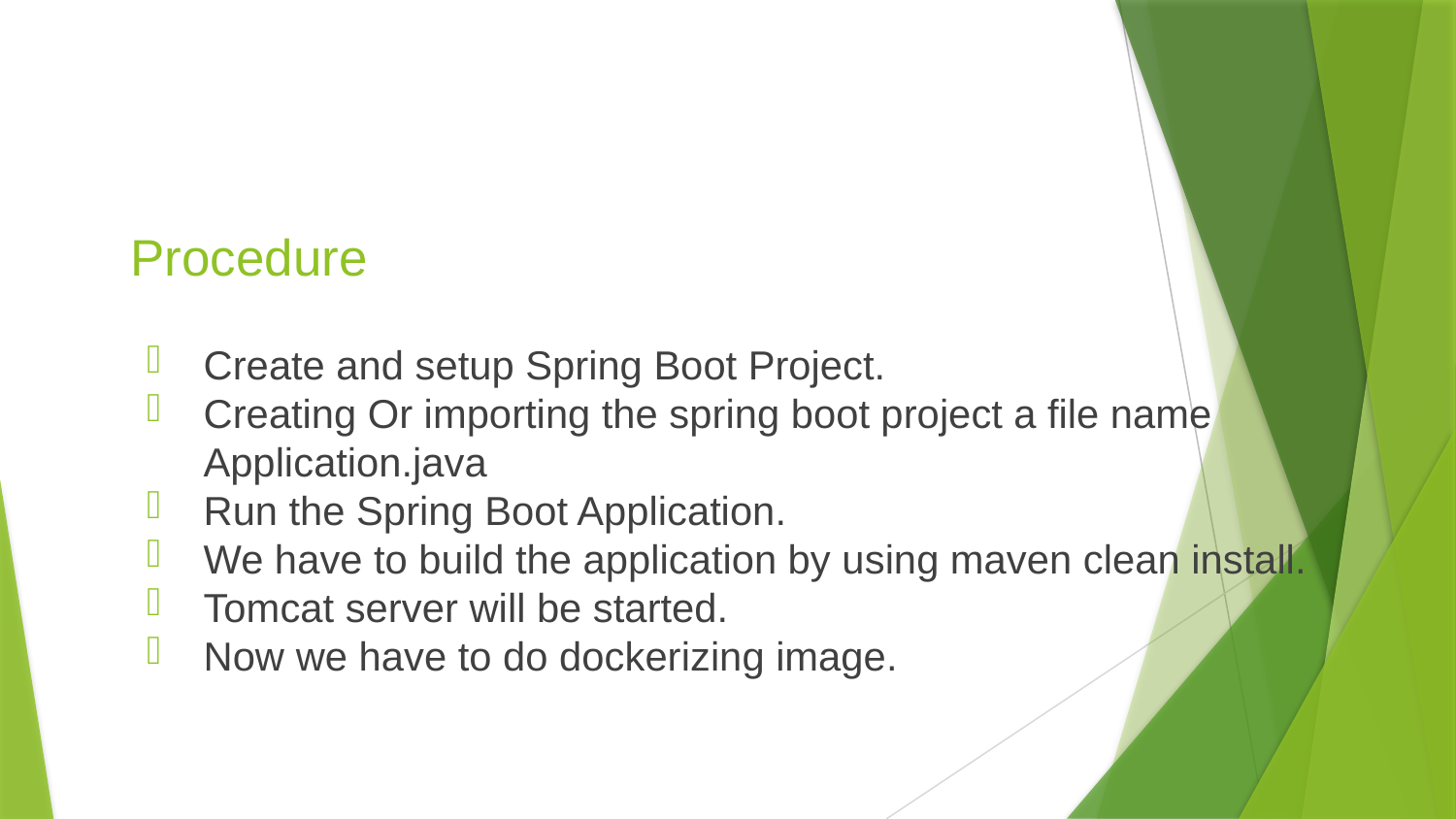

# Procedure
Create and setup Spring Boot Project.
Creating Or importing the spring boot project a file name Application.java
Run the Spring Boot Application.
We have to build the application by using maven clean install.
Tomcat server will be started.
Now we have to do dockerizing image.